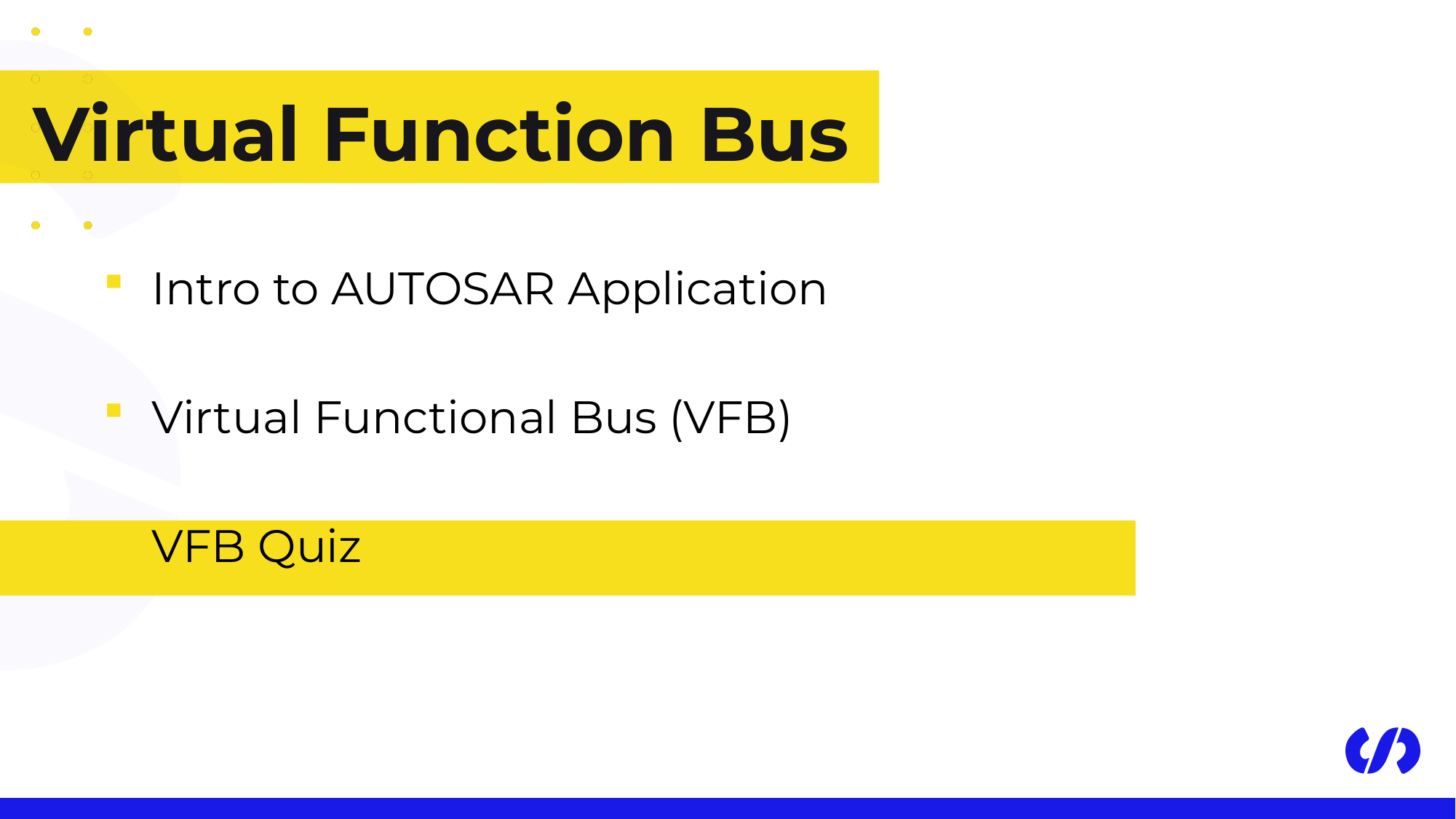

# Virtual Function Bus
Intro to AUTOSAR Application

Virtual Functional Bus (VFB)

VFB Quiz